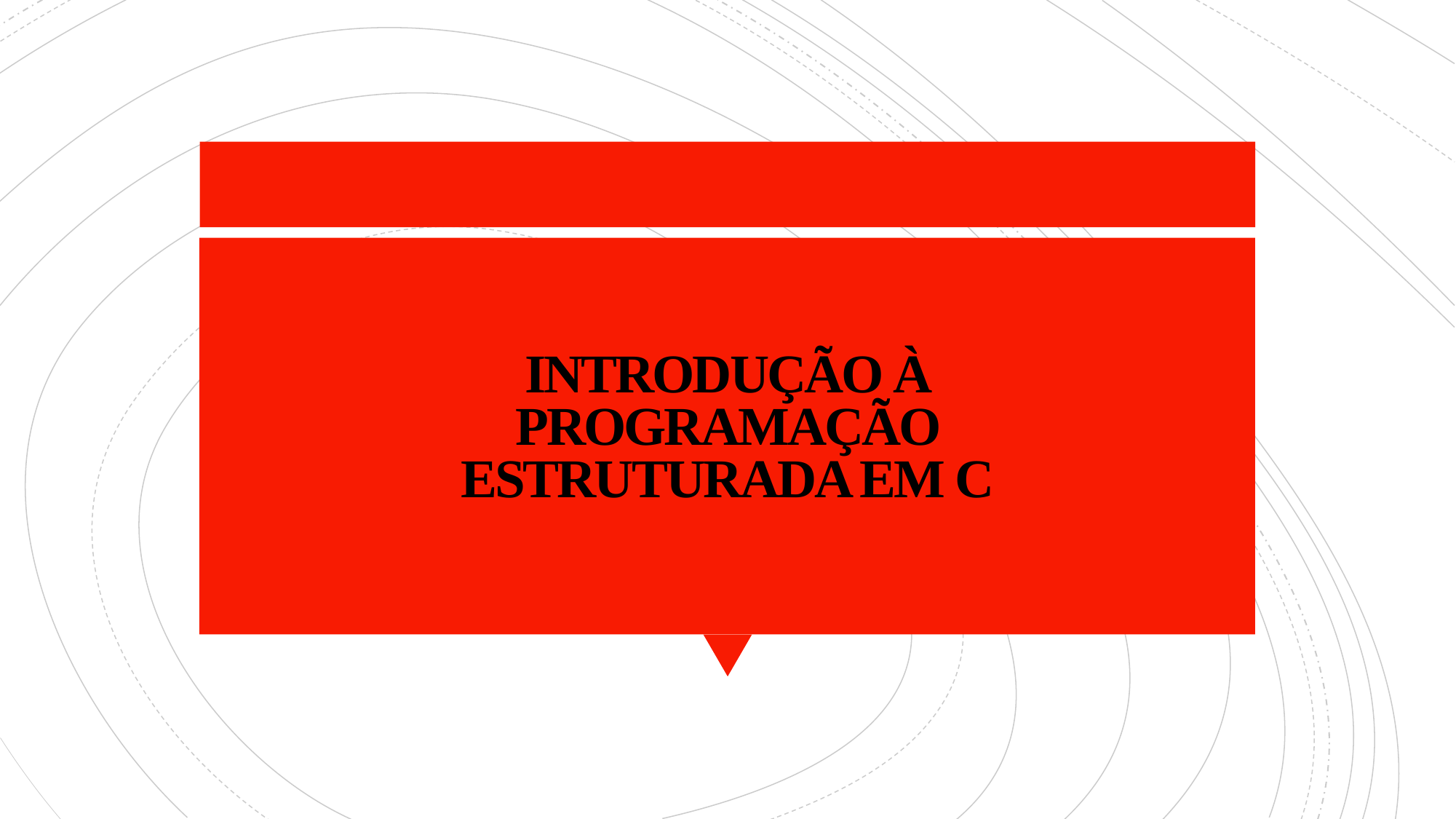

# INTRODUÇÃO À PROGRAMAÇÃO ESTRUTURADA EM C